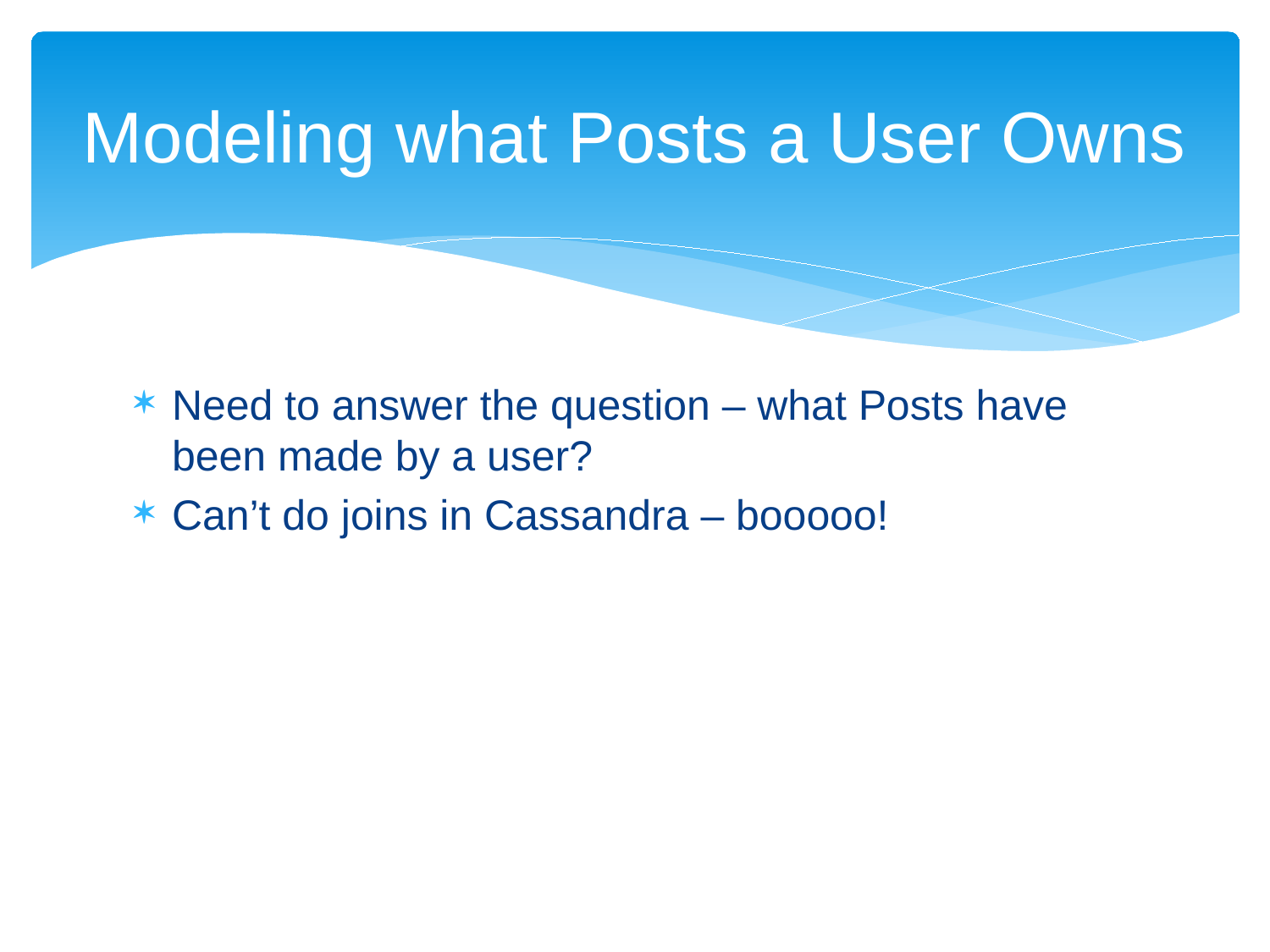

# Modeling what Posts a User Owns
Need to answer the question – what Posts have been made by a user?
Can’t do joins in Cassandra – booooo!